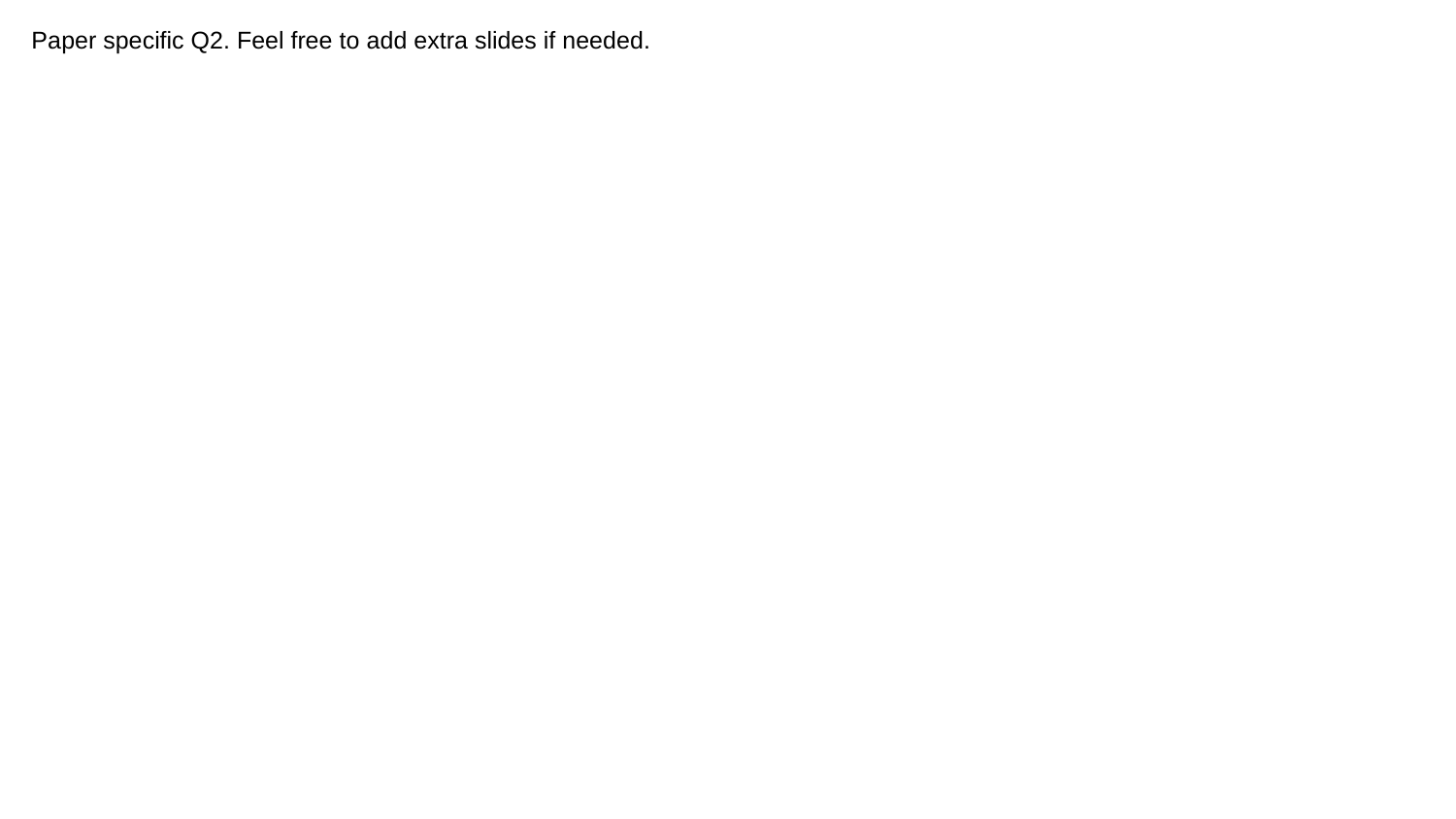

# Paper specific Q2. Feel free to add extra slides if needed.